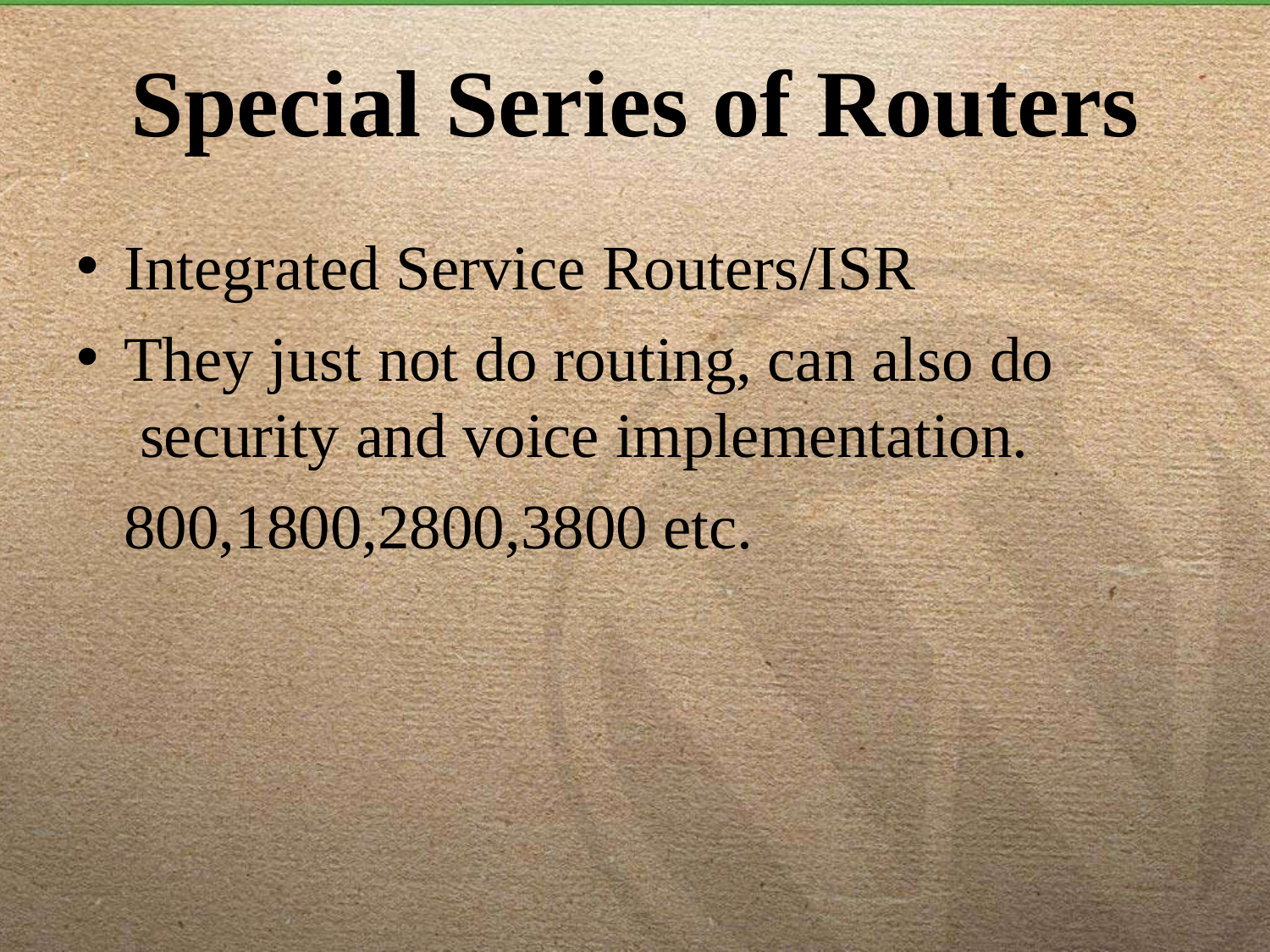

# Special Series of Routers
Integrated Service Routers/ISR
They just not do routing, can also do  security and voice implementation.
800,1800,2800,3800 etc.